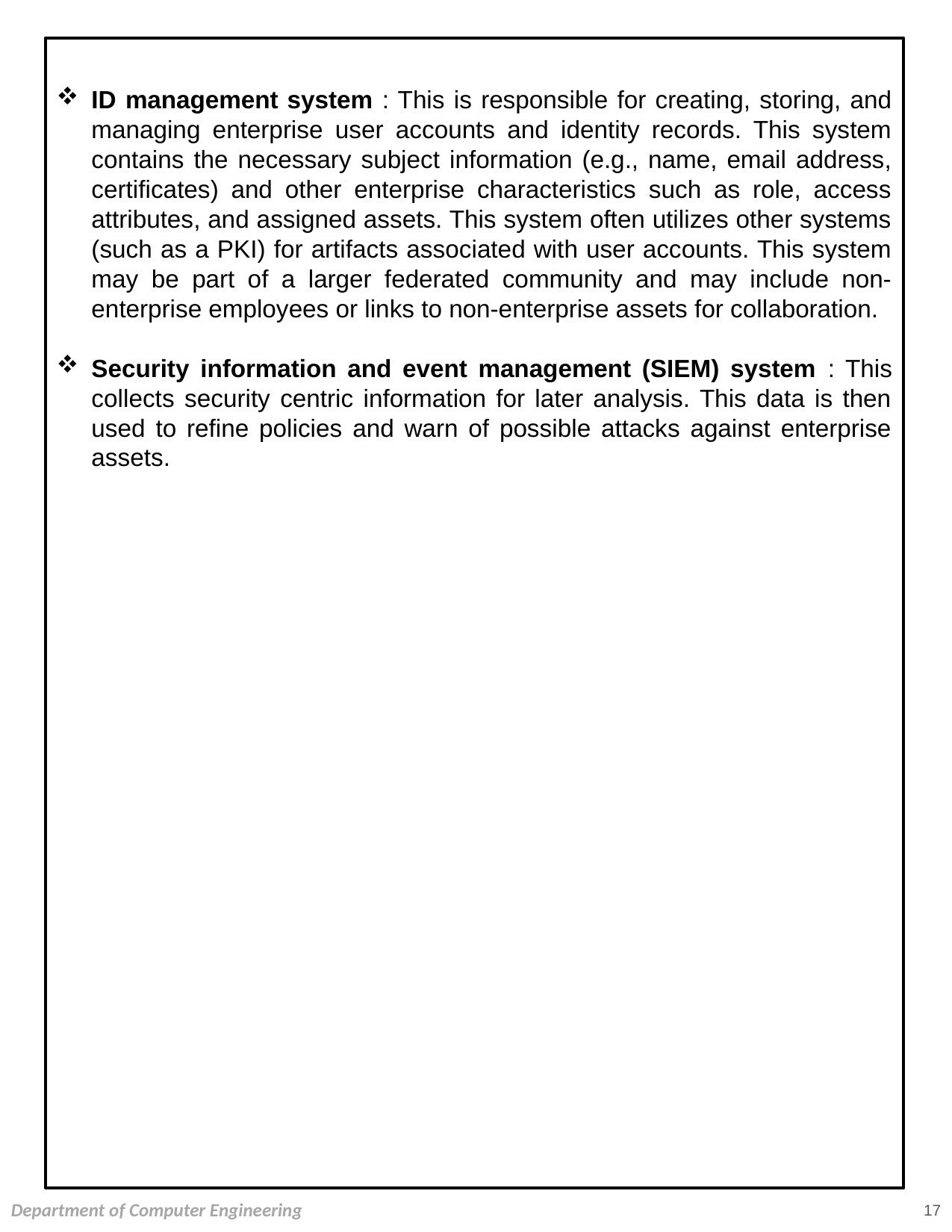

ID management system : This is responsible for creating, storing, and managing enterprise user accounts and identity records. This system contains the necessary subject information (e.g., name, email address, certificates) and other enterprise characteristics such as role, access attributes, and assigned assets. This system often utilizes other systems (such as a PKI) for artifacts associated with user accounts. This system may be part of a larger federated community and may include non-enterprise employees or links to non-enterprise assets for collaboration.

Security information and event management (SIEM) system : This collects security centric information for later analysis. This data is then used to refine policies and warn of possible attacks against enterprise assets.
17
Department of Computer Engineering